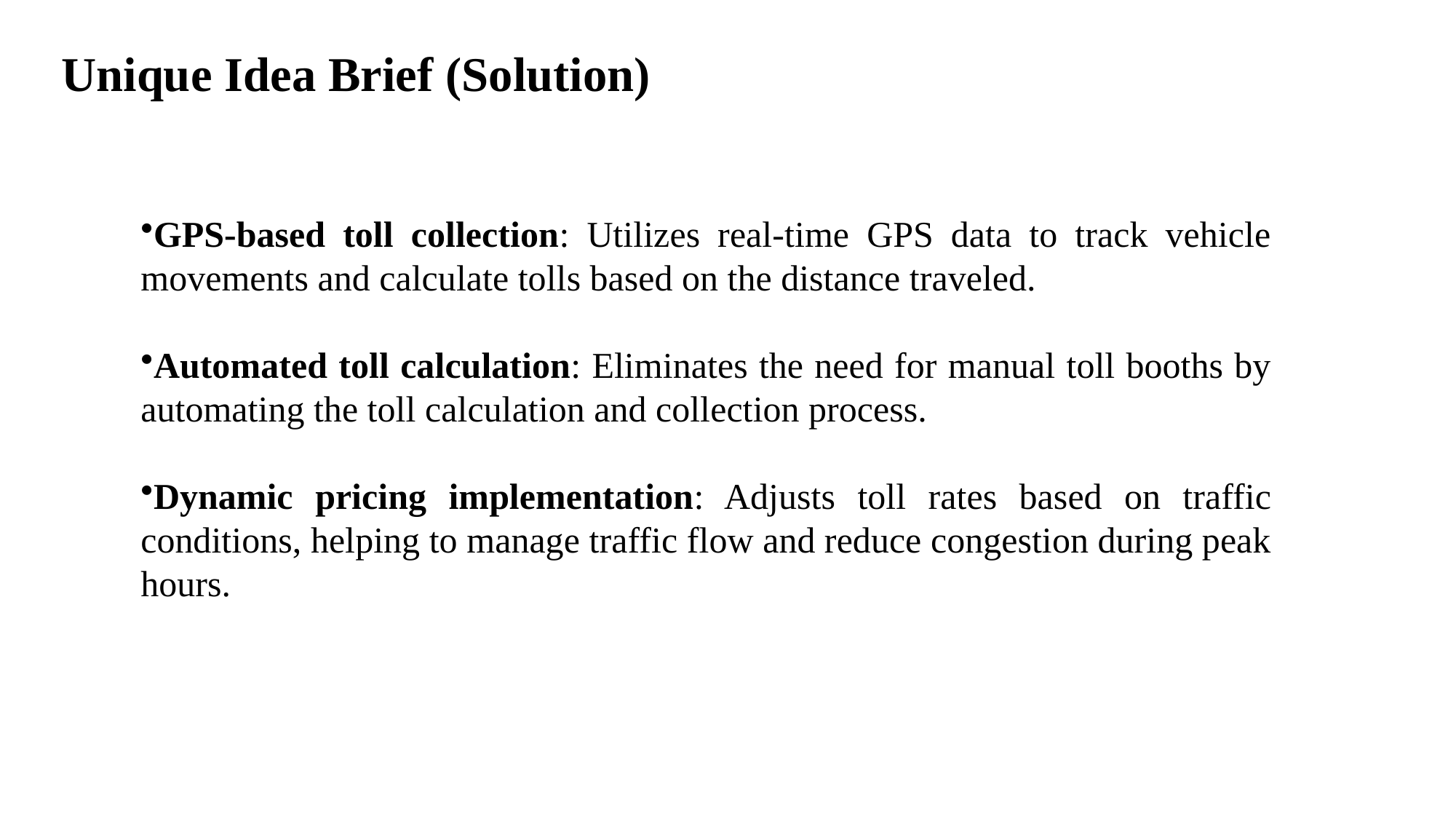

Unique Idea Brief (Solution)
GPS-based toll collection: Utilizes real-time GPS data to track vehicle movements and calculate tolls based on the distance traveled.

Automated toll calculation: Eliminates the need for manual toll booths by automating the toll calculation and collection process.

Dynamic pricing implementation: Adjusts toll rates based on traffic conditions, helping to manage traffic flow and reduce congestion during peak hours.